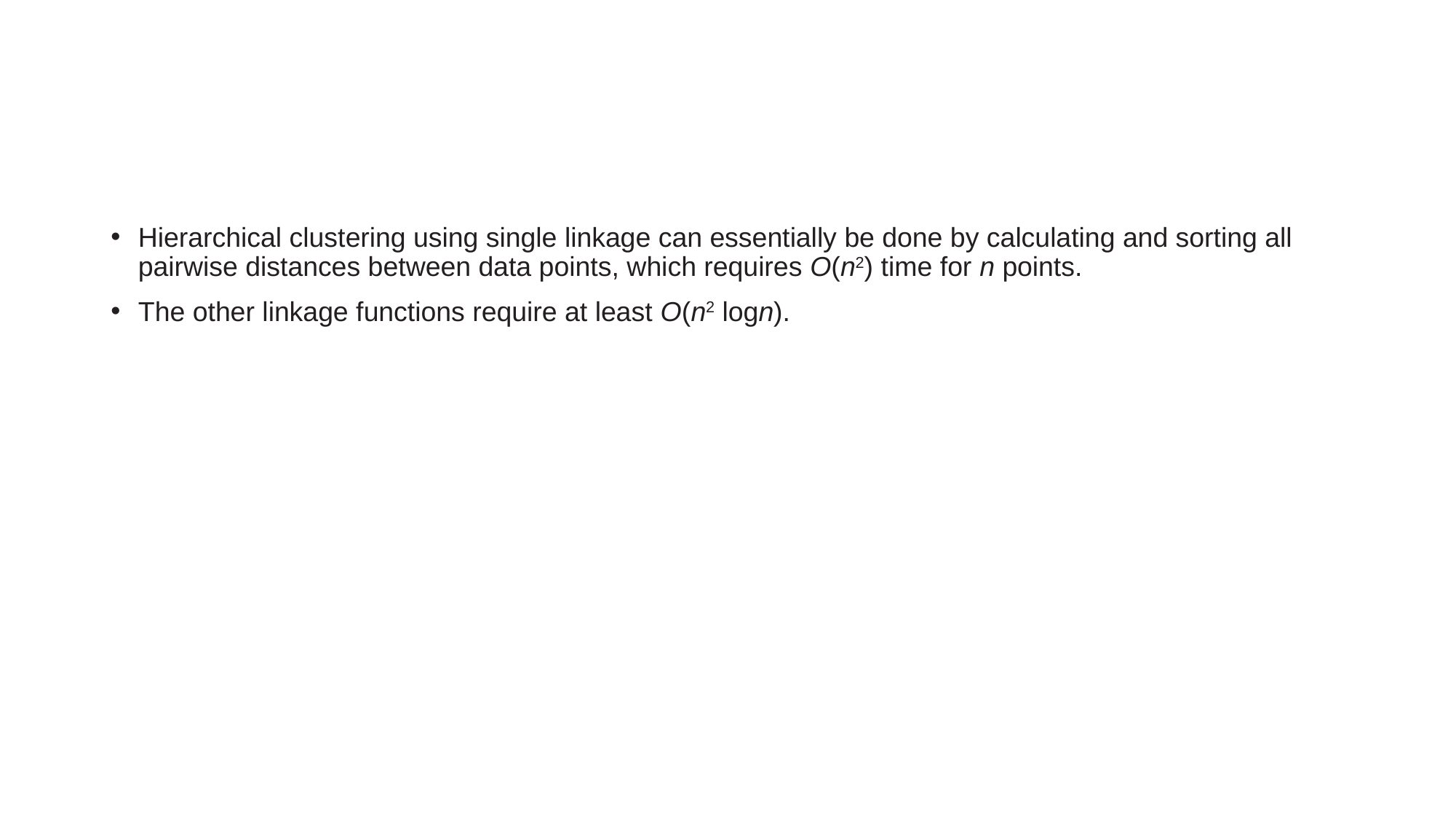

#
Hierarchical clustering using single linkage can essentially be done by calculating and sorting all pairwise distances between data points, which requires O(n2) time for n points.
The other linkage functions require at least O(n2 logn).